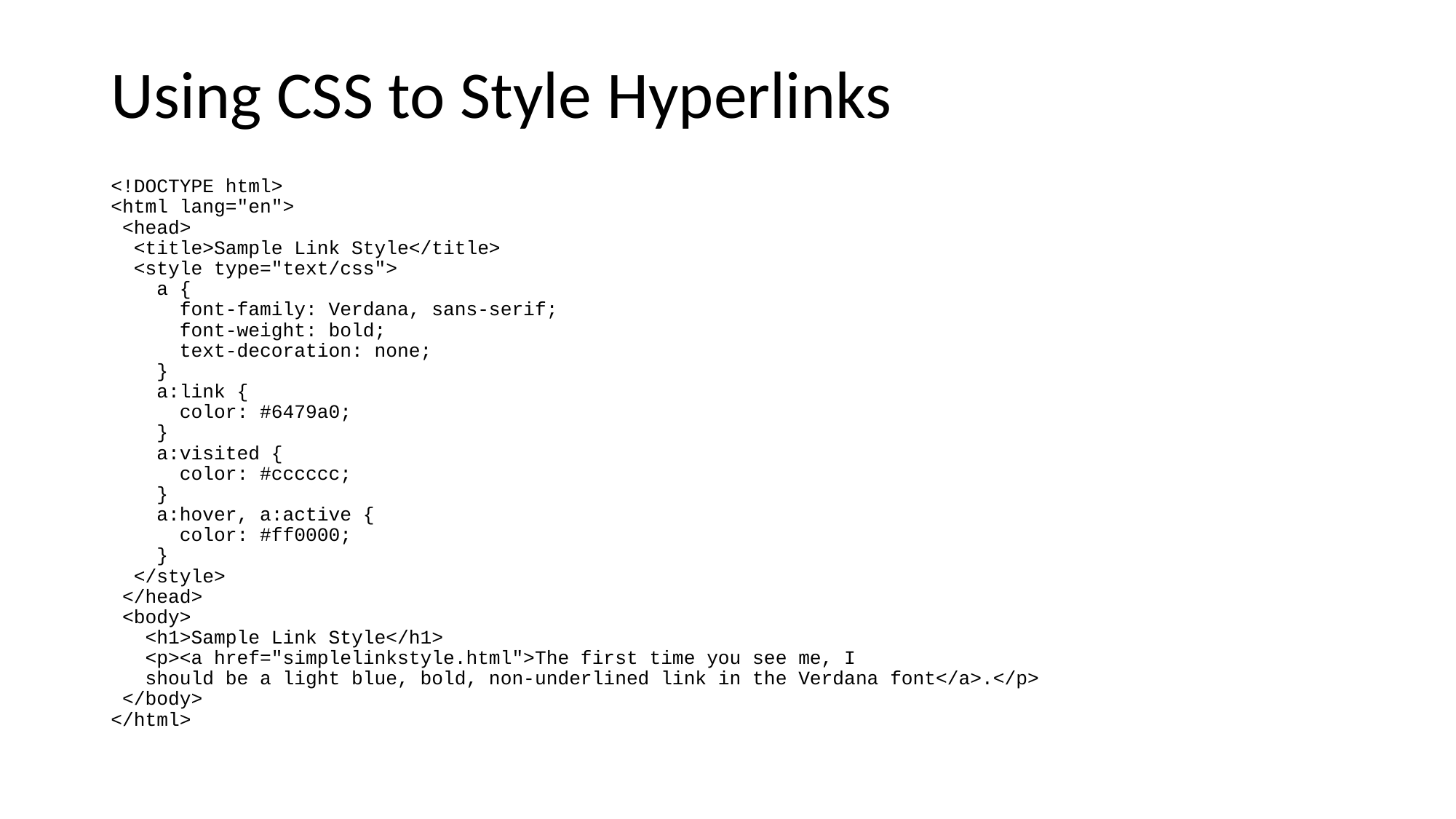

# Using CSS to Style Hyperlinks
<!DOCTYPE html>
<html lang="en">
 <head>
  <title>Sample Link Style</title>
  <style type="text/css">
    a {
      font-family: Verdana, sans-serif;
      font-weight: bold;
      text-decoration: none;
    }
    a:link {
      color: #6479a0;
    }
    a:visited {
      color: #cccccc;
    }
    a:hover, a:active {
      color: #ff0000;
    }
  </style>
 </head>
 <body>
   <h1>Sample Link Style</h1>
   <p><a href="simplelinkstyle.html">The first time you see me, I
   should be a light blue, bold, non-underlined link in the Verdana font</a>.</p>
 </body>
</html>